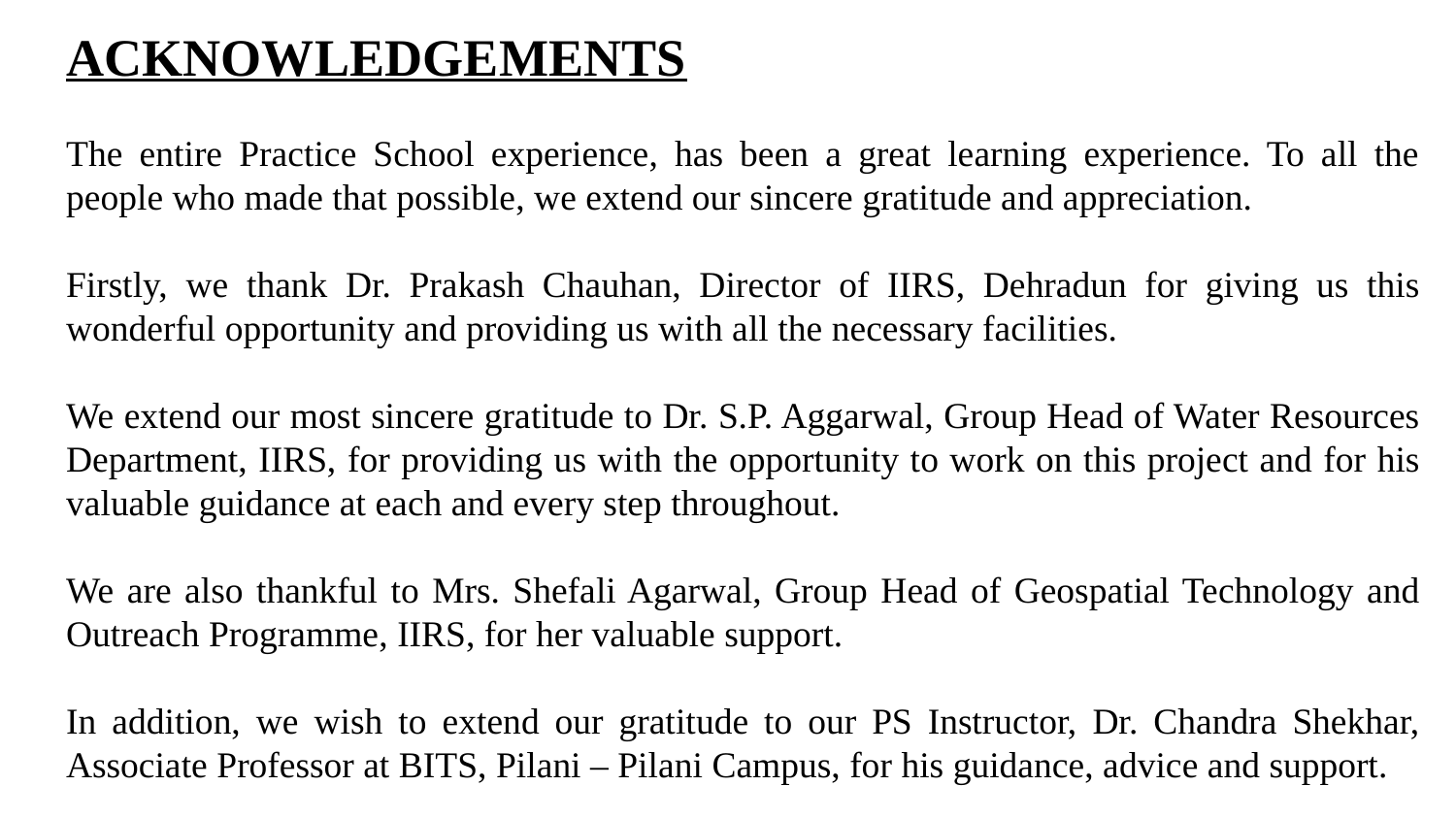

# ACKNOWLEDGEMENTS

The entire Practice School experience, has been a great learning experience. To all the people who made that possible, we extend our sincere gratitude and appreciation.

Firstly, we thank Dr. Prakash Chauhan, Director of IIRS, Dehradun for giving us this wonderful opportunity and providing us with all the necessary facilities.

We extend our most sincere gratitude to Dr. S.P. Aggarwal, Group Head of Water Resources Department, IIRS, for providing us with the opportunity to work on this project and for his valuable guidance at each and every step throughout.

We are also thankful to Mrs. Shefali Agarwal, Group Head of Geospatial Technology and Outreach Programme, IIRS, for her valuable support.

In addition, we wish to extend our gratitude to our PS Instructor, Dr. Chandra Shekhar, Associate Professor at BITS, Pilani – Pilani Campus, for his guidance, advice and support.